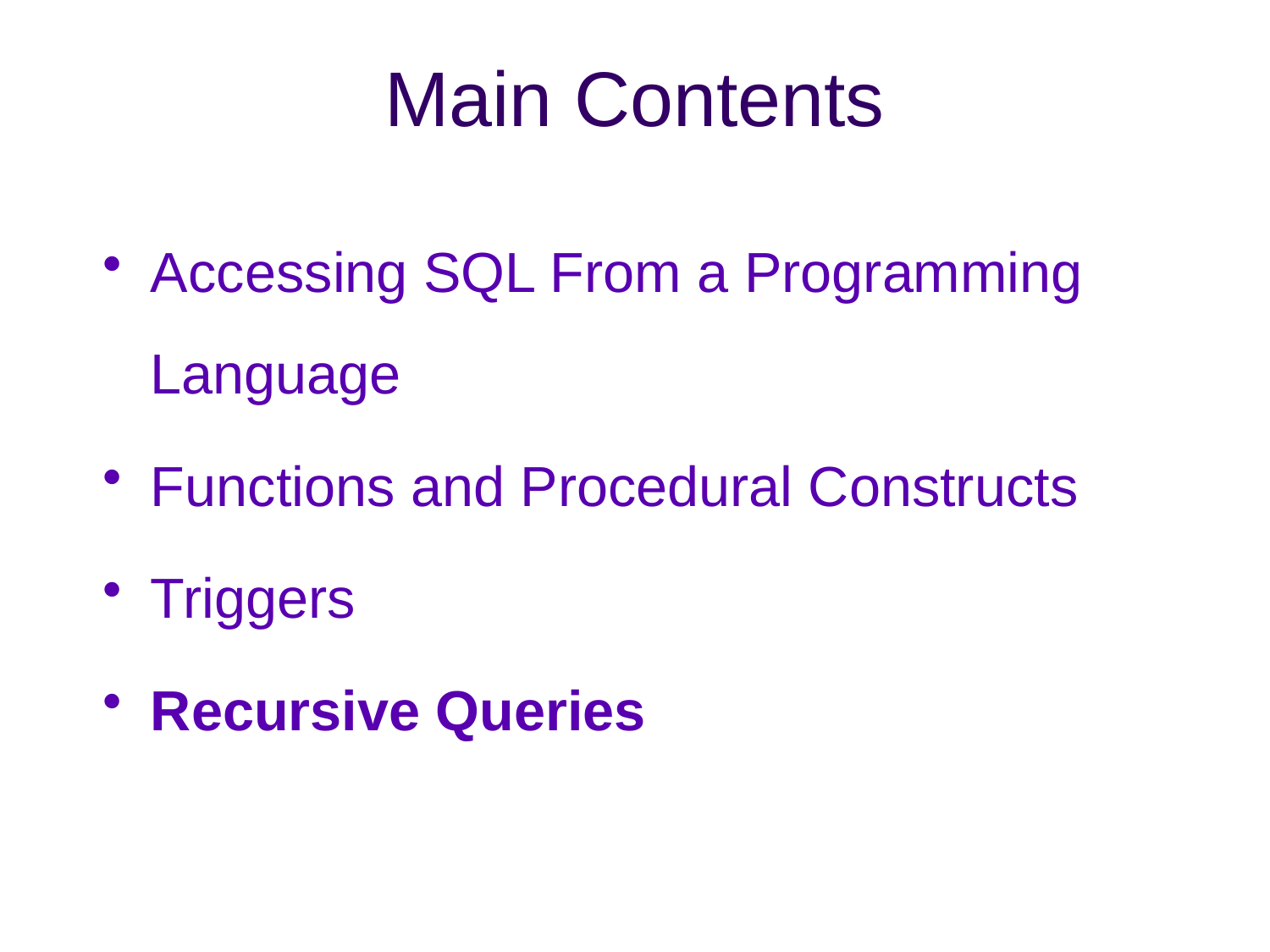

# Main Contents
Accessing SQL From a Programming Language
Functions and Procedural Constructs
Triggers
Recursive Queries